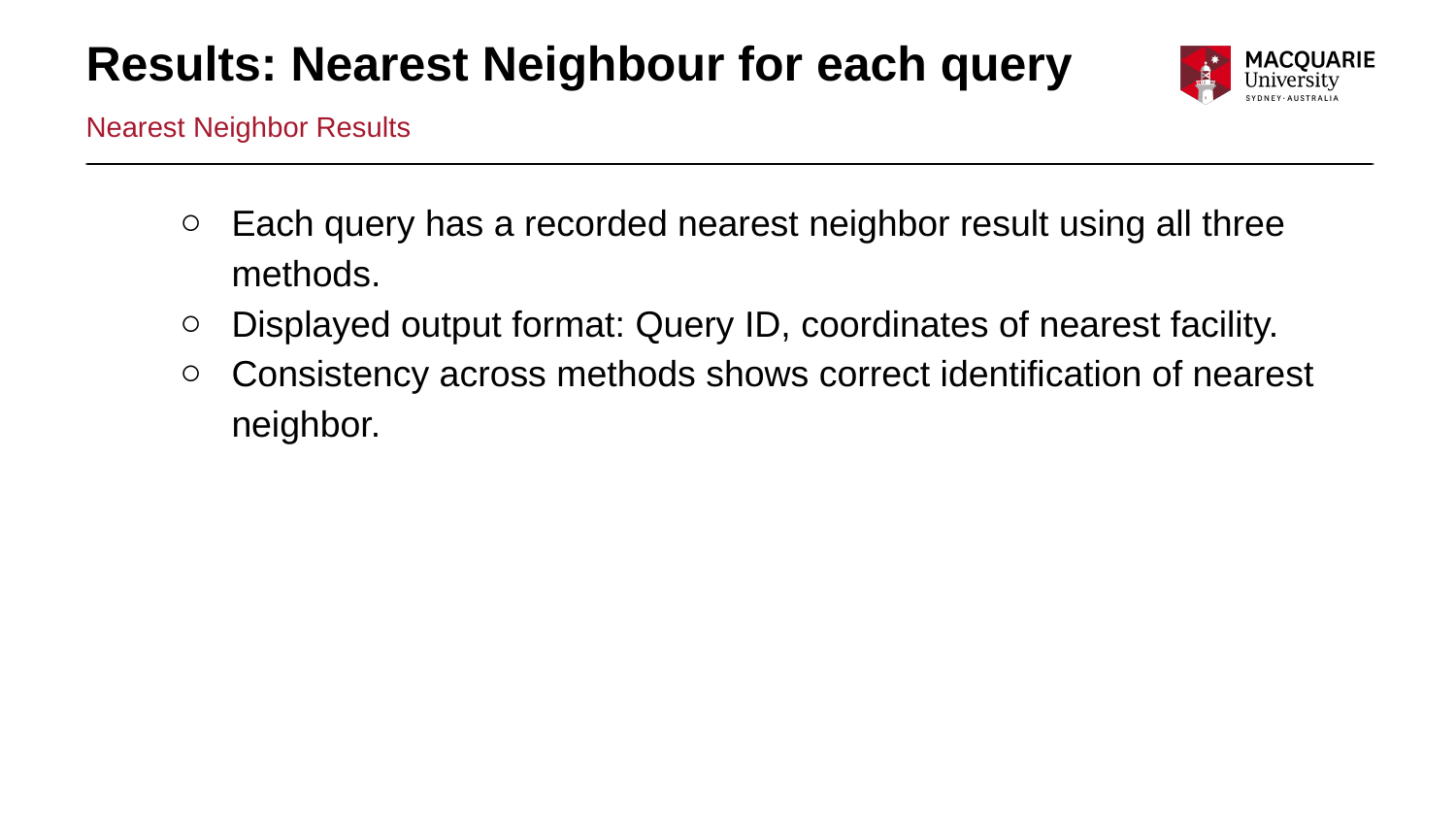

# Results: Nearest Neighbour for each query
Nearest Neighbor Results
Each query has a recorded nearest neighbor result using all three methods.
Displayed output format: Query ID, coordinates of nearest facility.
Consistency across methods shows correct identification of nearest neighbor.